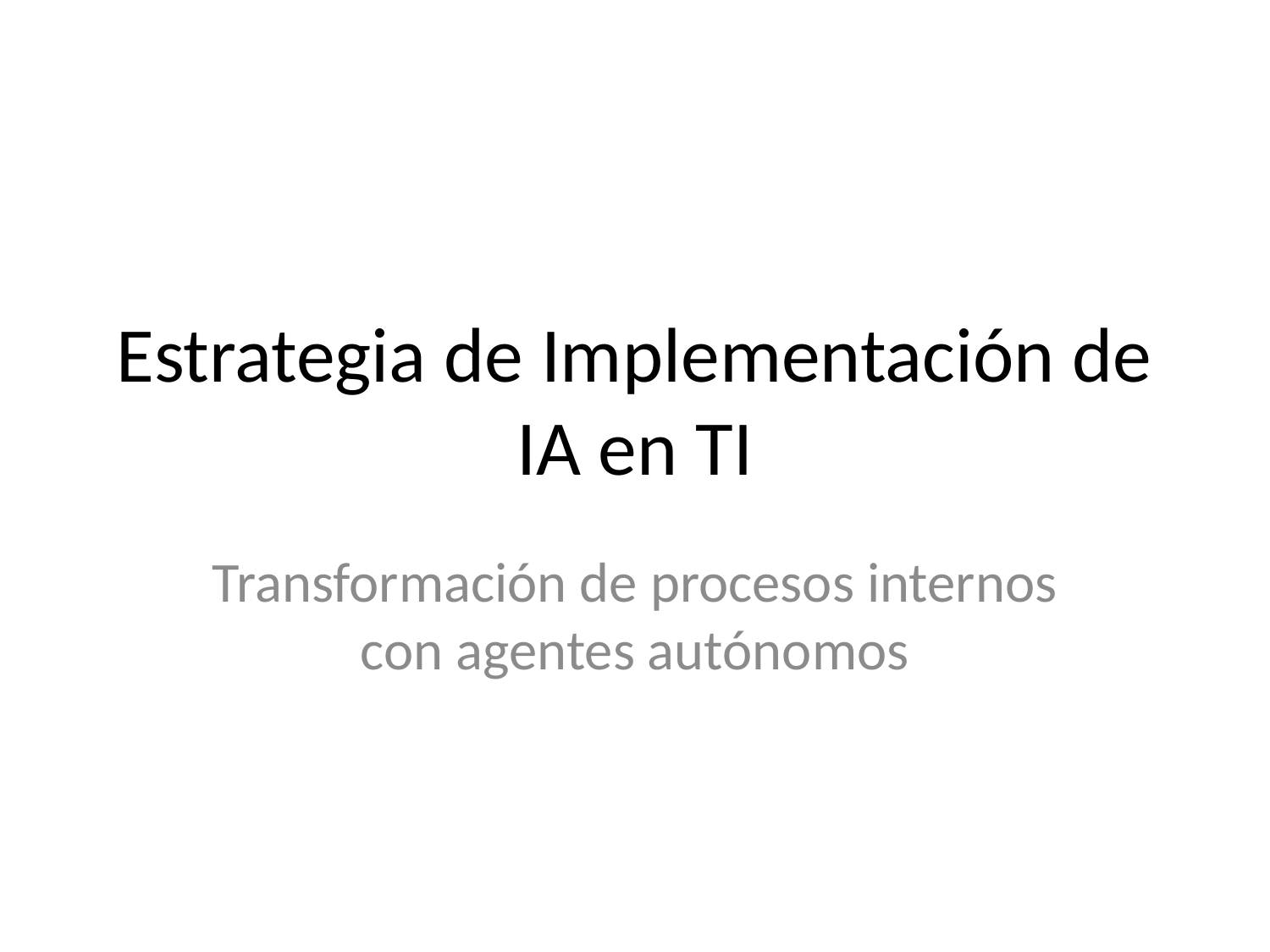

# Estrategia de Implementación de IA en TI
Transformación de procesos internos con agentes autónomos